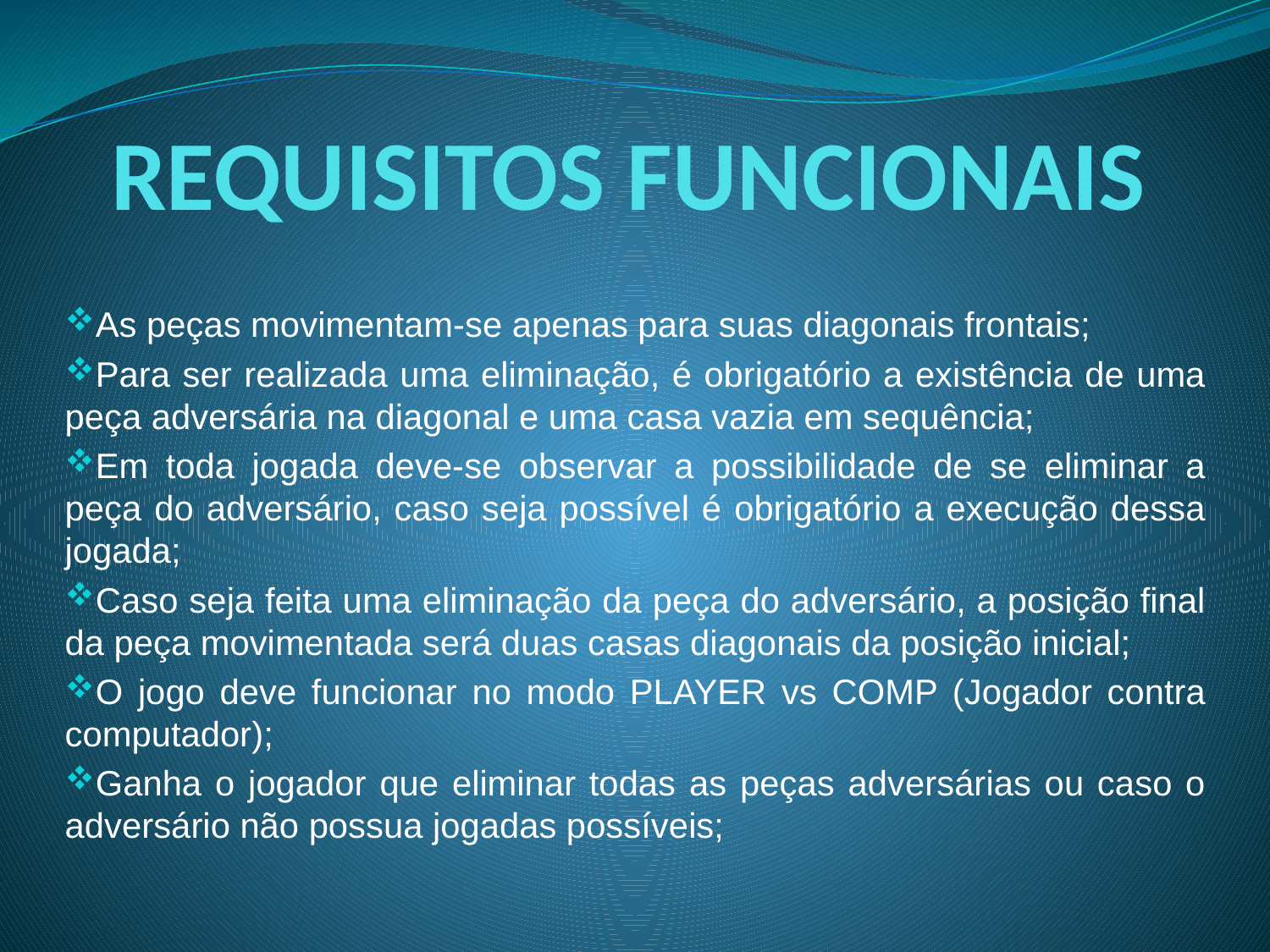

# REQUISITOS FUNCIONAIS
As peças movimentam-se apenas para suas diagonais frontais;
Para ser realizada uma eliminação, é obrigatório a existência de uma peça adversária na diagonal e uma casa vazia em sequência;
Em toda jogada deve-se observar a possibilidade de se eliminar a peça do adversário, caso seja possível é obrigatório a execução dessa jogada;
Caso seja feita uma eliminação da peça do adversário, a posição final da peça movimentada será duas casas diagonais da posição inicial;
O jogo deve funcionar no modo PLAYER vs COMP (Jogador contra computador);
Ganha o jogador que eliminar todas as peças adversárias ou caso o adversário não possua jogadas possíveis;